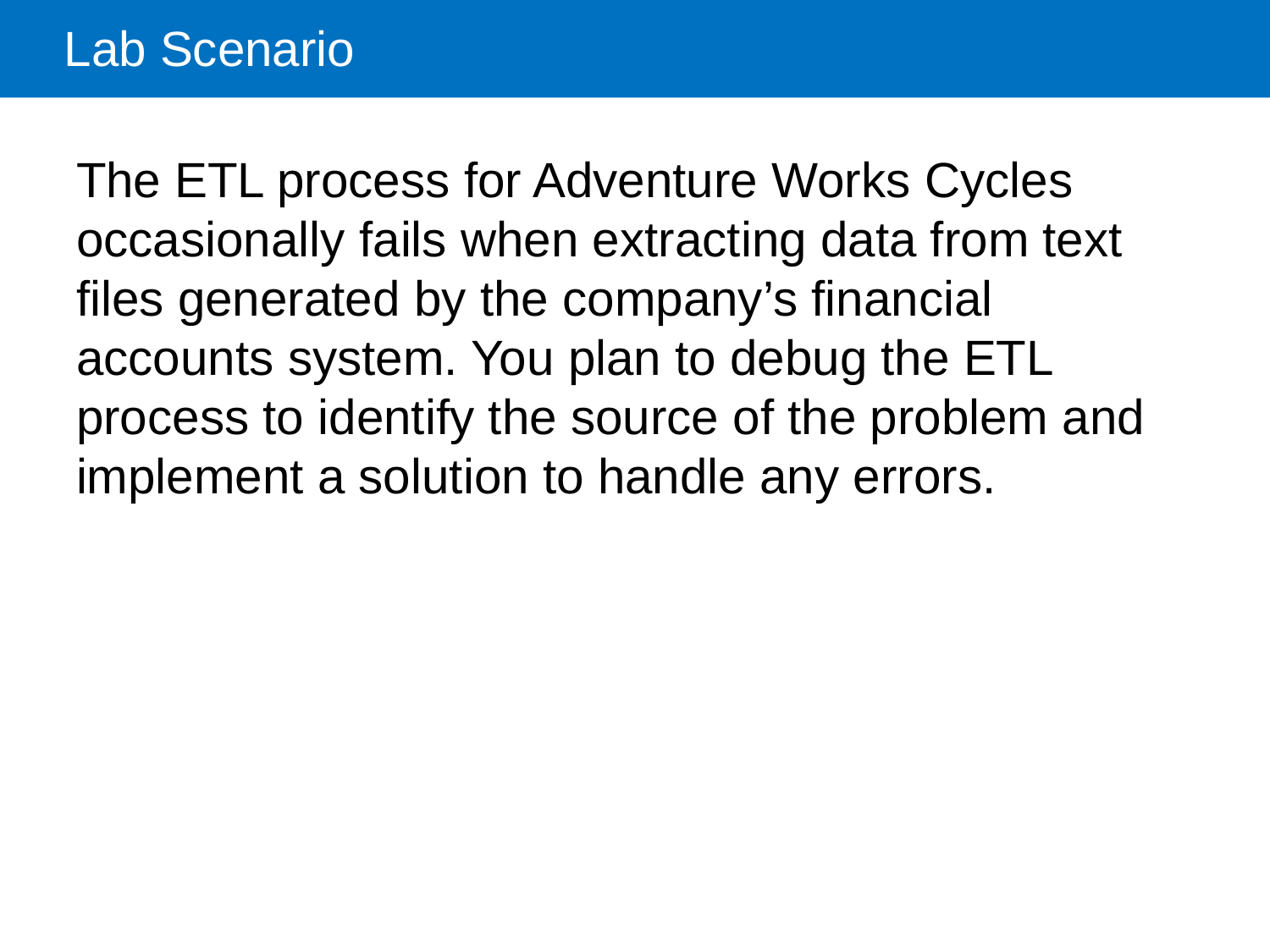

# Lab Scenario
The ETL process for Adventure Works Cycles occasionally fails when extracting data from text files generated by the company’s financial accounts system. You plan to debug the ETL process to identify the source of the problem and implement a solution to handle any errors.